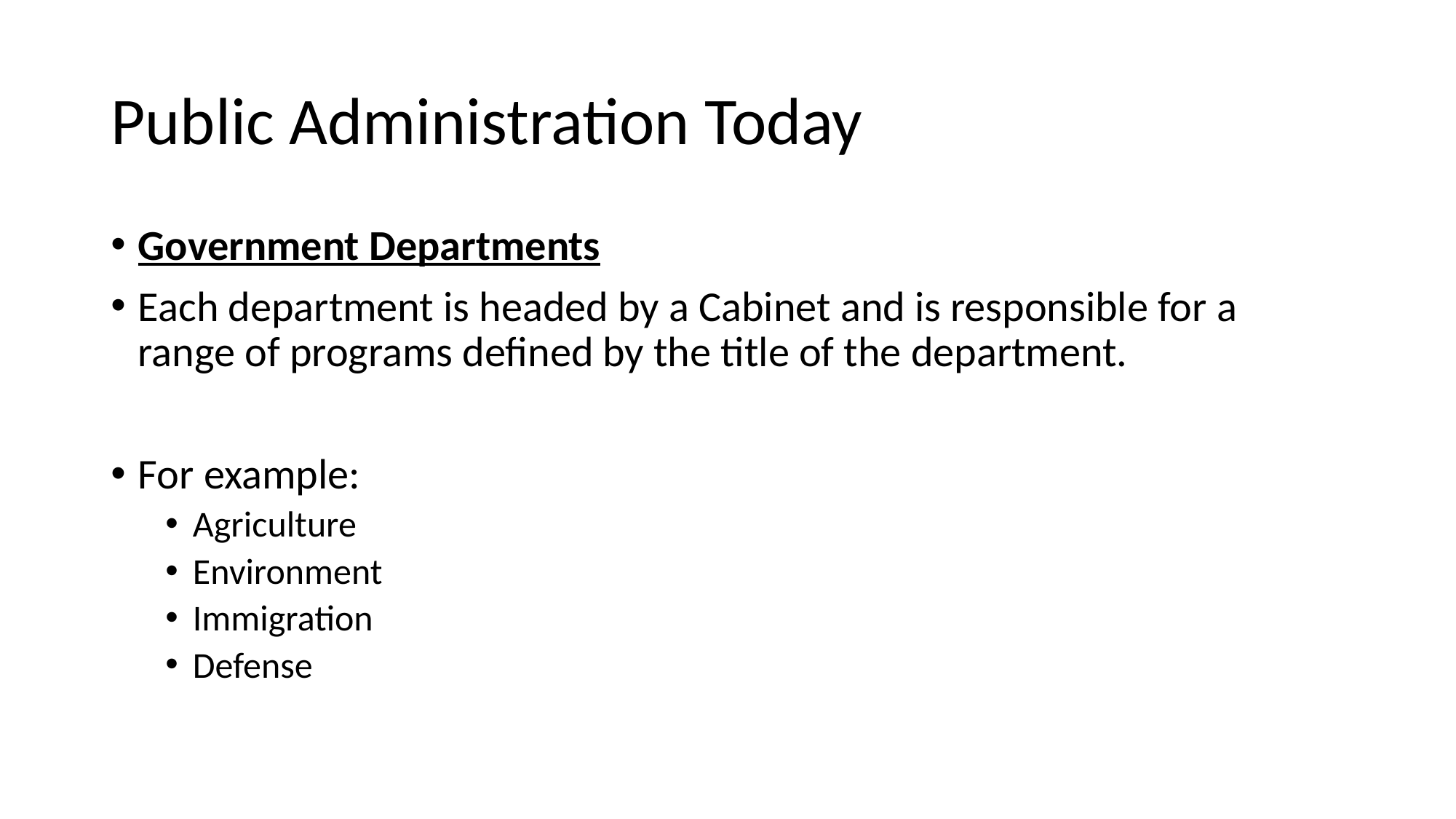

# Public Administration Today
Government Departments
Each department is headed by a Cabinet and is responsible for a range of programs defined by the title of the department.

For example:
Agriculture
Environment
Immigration
Defense